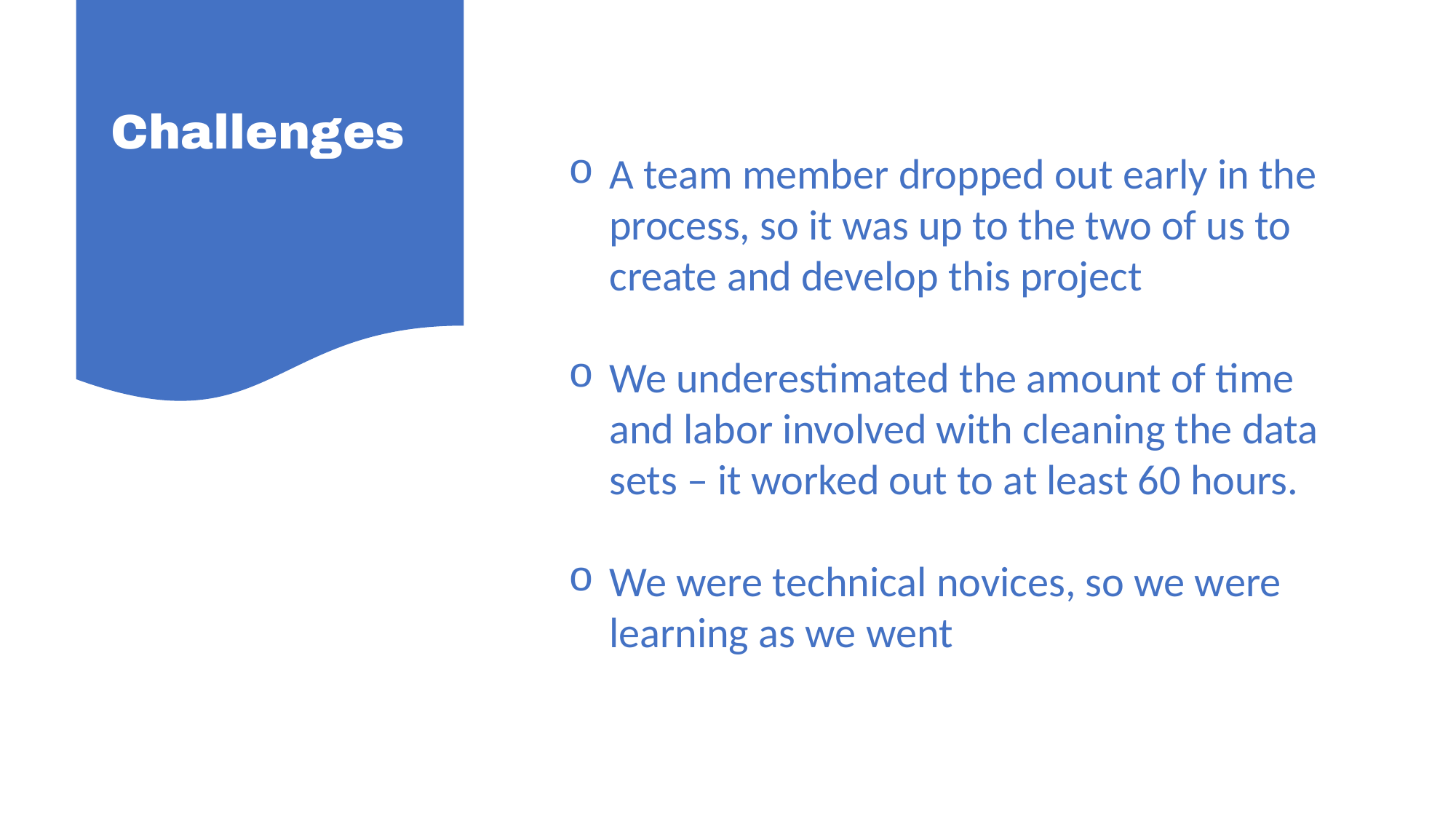

# Challenges
A team member dropped out early in the process, so it was up to the two of us to create and develop this project

We underestimated the amount of time and labor involved with cleaning the data sets – it worked out to at least 60 hours.

We were technical novices, so we were learning as we went